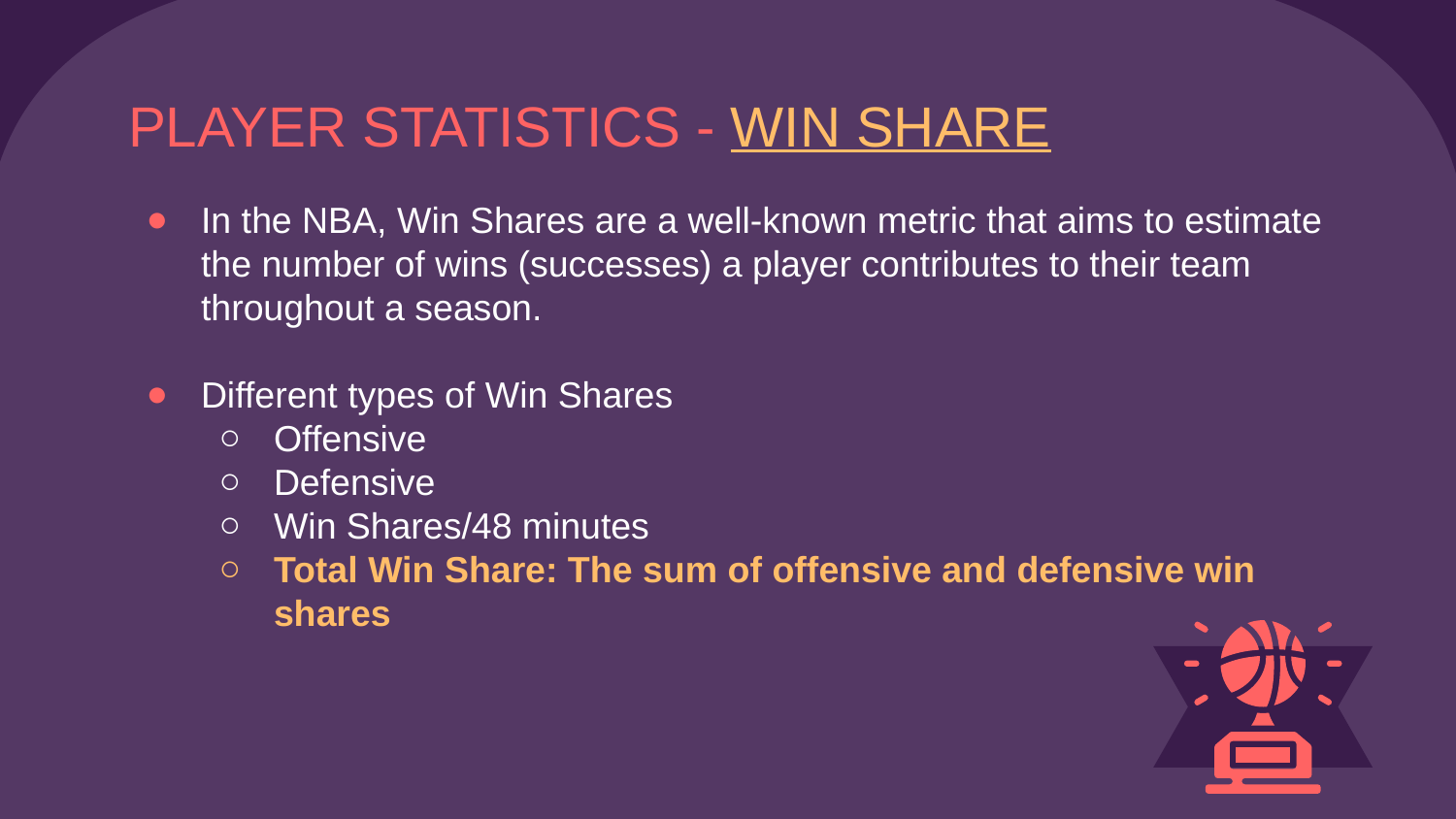

# PLAYER STATISTICS - WIN SHARE
In the NBA, Win Shares are a well-known metric that aims to estimate the number of wins (successes) a player contributes to their team throughout a season.

Different types of Win Shares
Offensive
Defensive
Win Shares/48 minutes
Total Win Share: The sum of offensive and defensive win shares